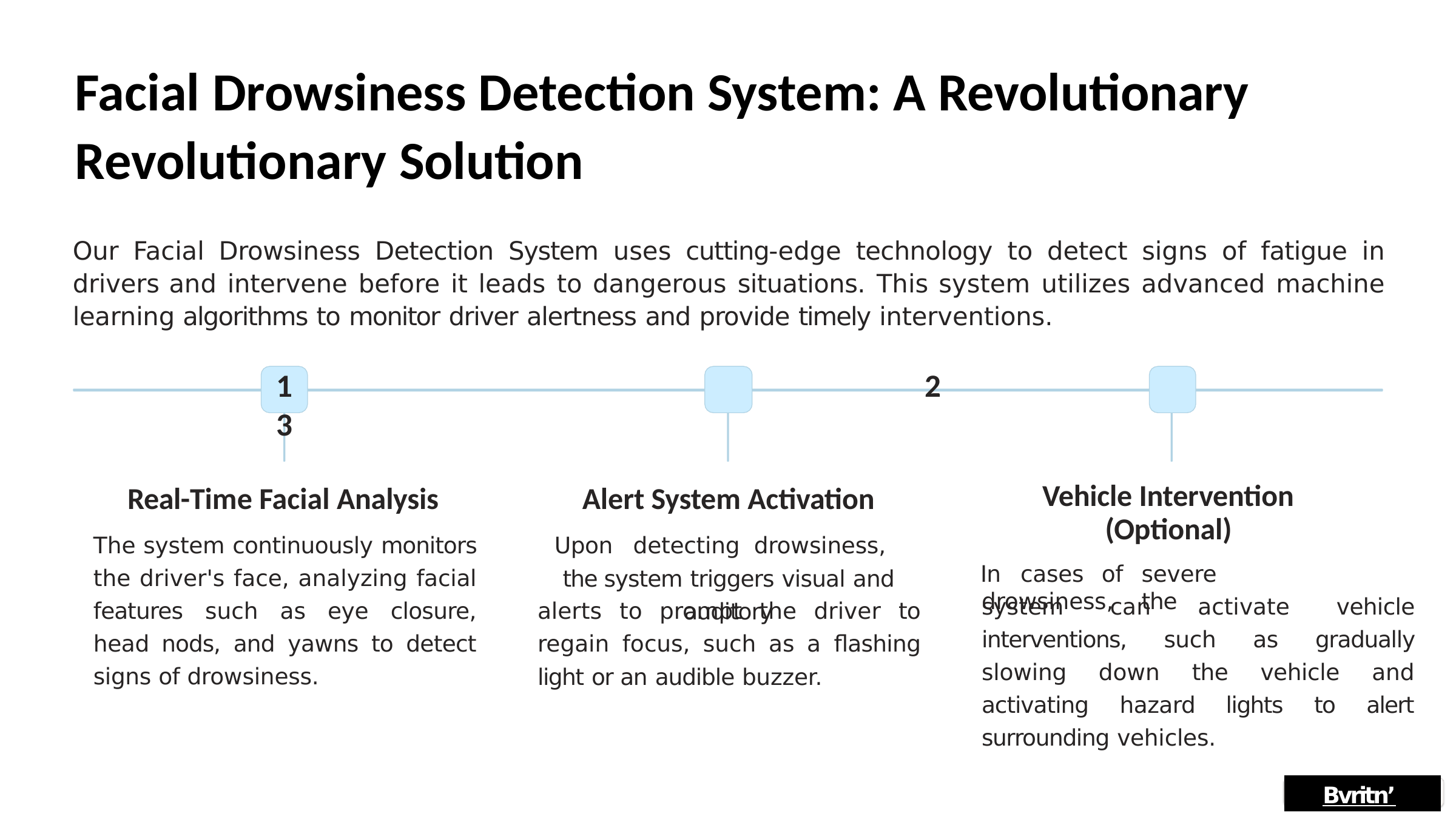

# Facial Drowsiness Detection System: A Revolutionary Revolutionary Solution
Our Facial Drowsiness Detection System uses cutting-edge technology to detect signs of fatigue in drivers and intervene before it leads to dangerous situations. This system utilizes advanced machine learning algorithms to monitor driver alertness and provide timely interventions.

1	2	3

Real-Time Facial Analysis
The system continuously monitors the driver's face, analyzing facial features such as eye closure, head nods, and yawns to detect signs of drowsiness.
Alert System Activation
Upon	detecting	drowsiness,	the system triggers visual and auditory
Vehicle Intervention (Optional)
In	cases	of	severe	drowsiness,	the
system    can    activate    vehicle interventions, such as gradually slowing down the vehicle and activating hazard lights to alert surrounding vehicles.
alerts  to  prompt  the  driver  to regain focus, such as a flashing light or an audible buzzer.

Bvritn’s